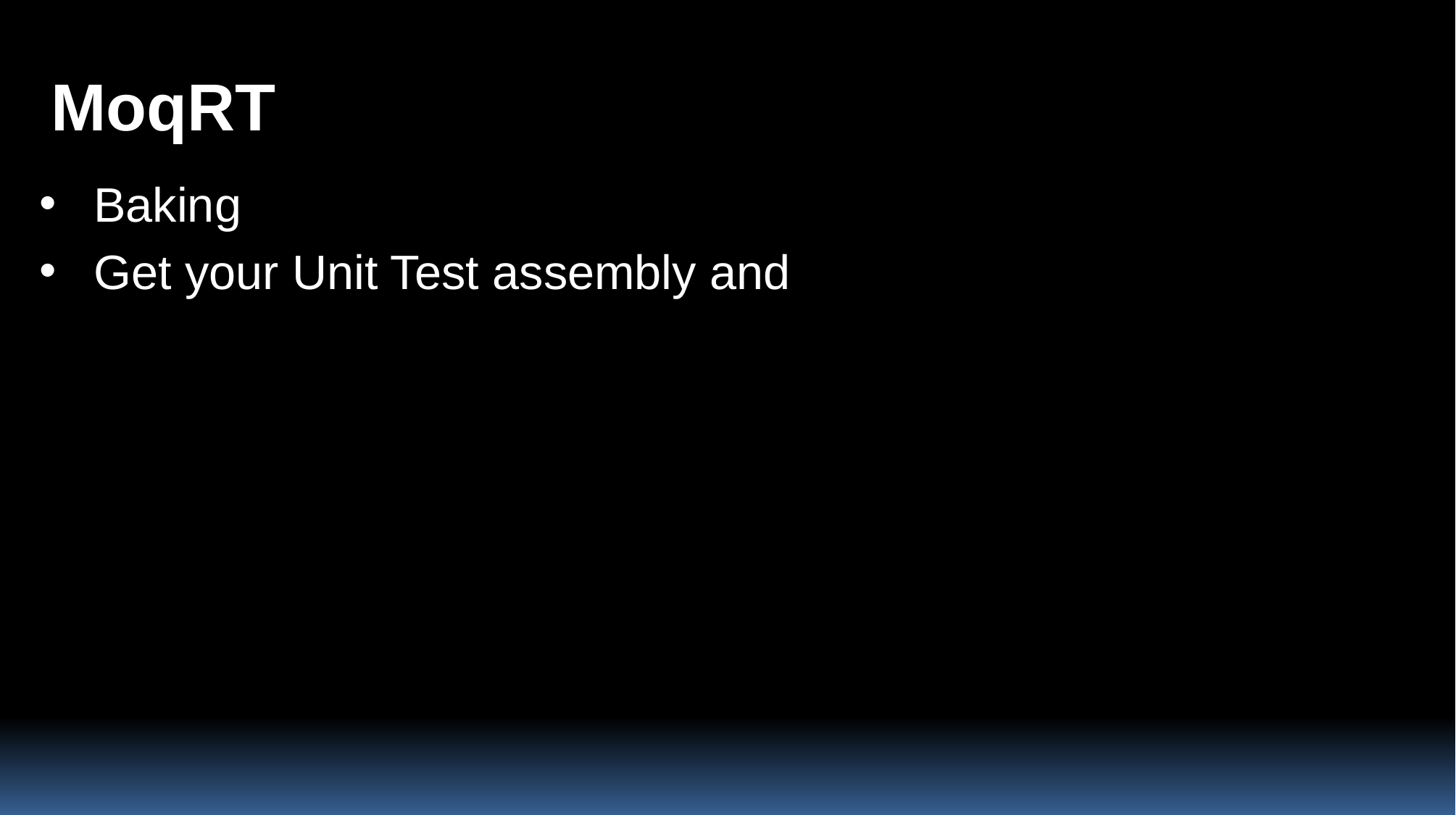

# MoqRT
Baking
Get your Unit Test assembly and